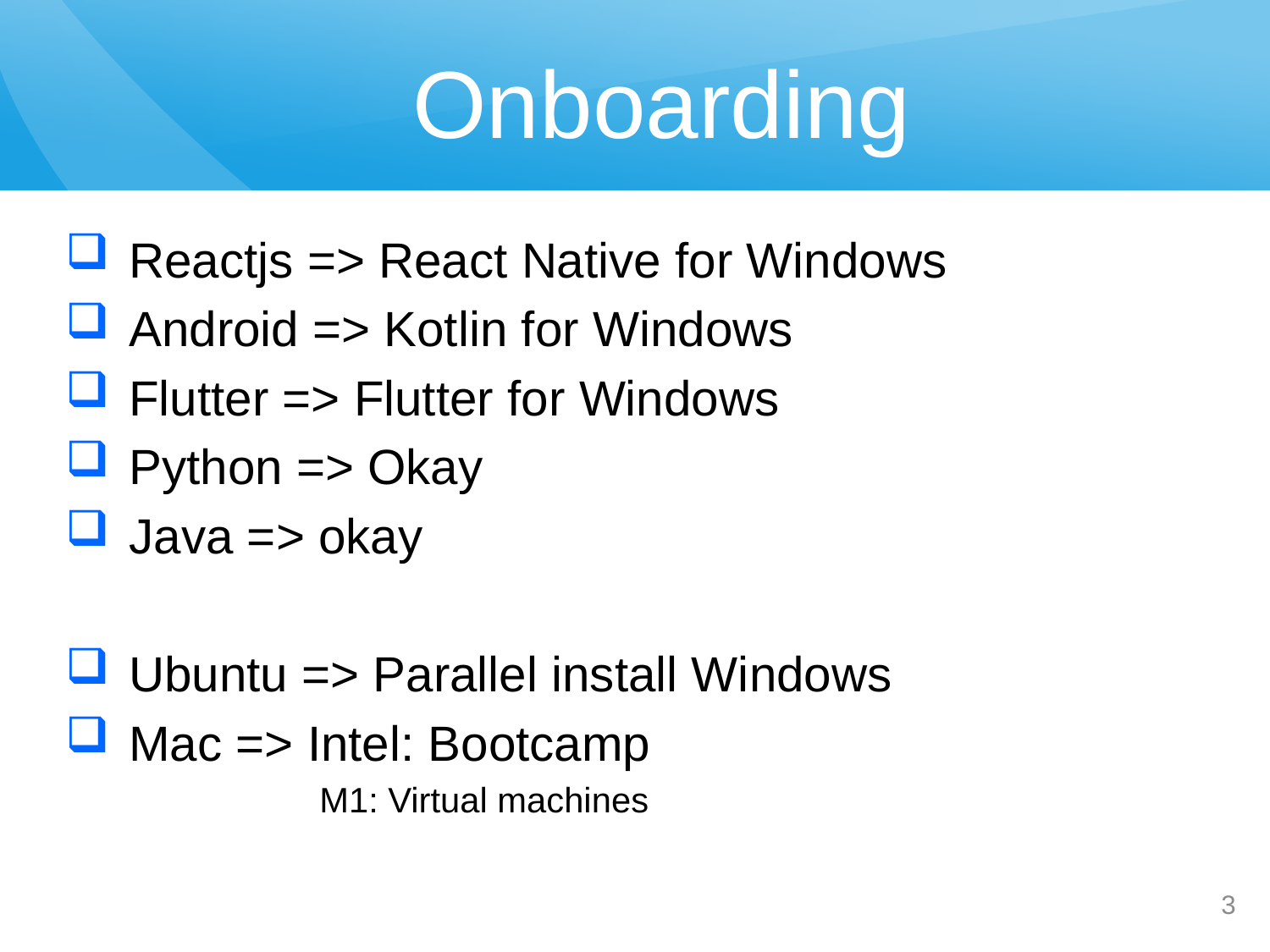

# Onboarding
Reactjs => React Native for Windows
Android => Kotlin for Windows
Flutter => Flutter for Windows
Python => Okay
Java => okay

Ubuntu => Parallel install Windows
Mac => Intel: Bootcamp
	M1: Virtual machines

3